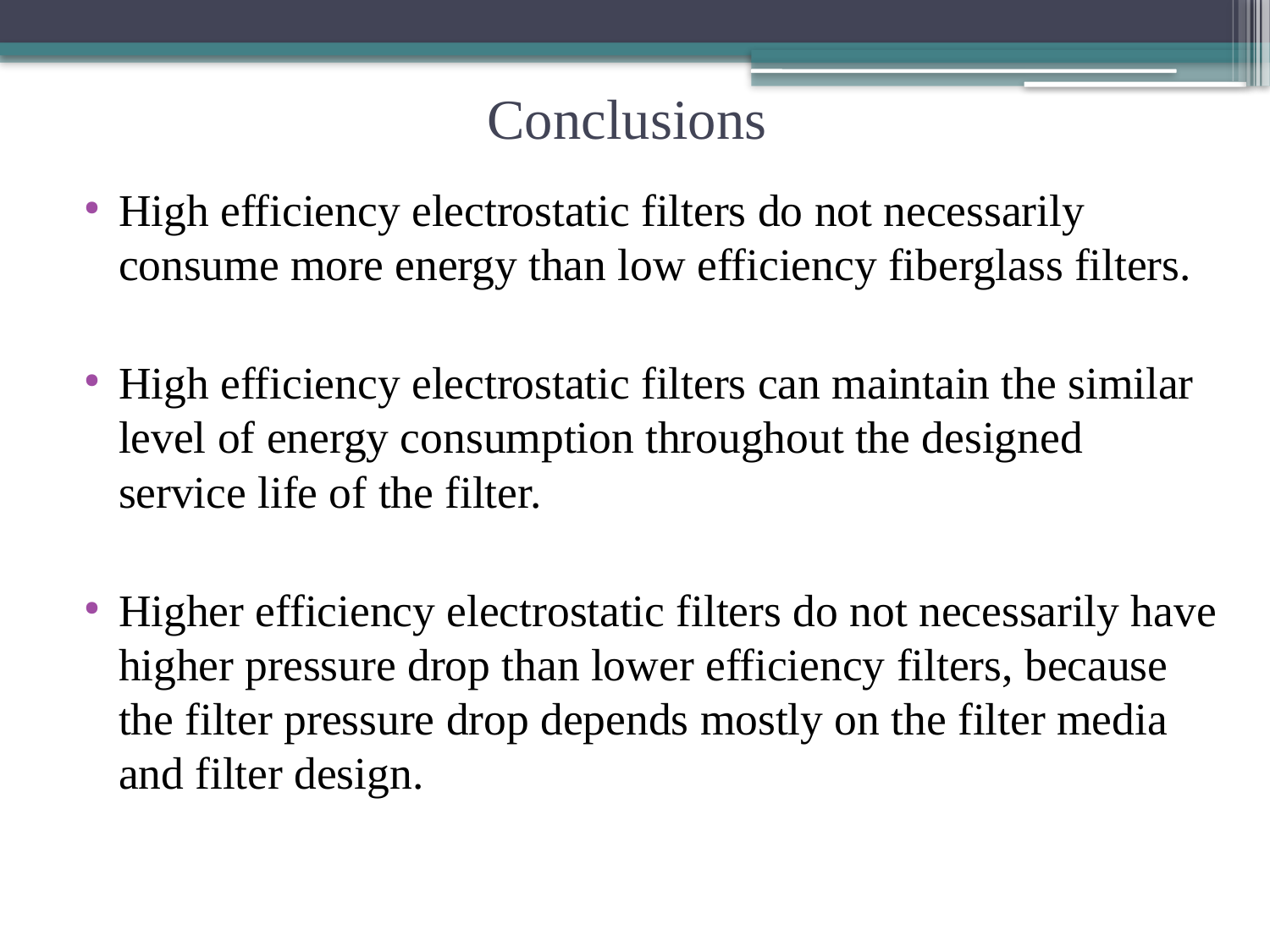

# Conclusions
High efficiency electrostatic filters do not necessarily consume more energy than low efficiency fiberglass filters.

High efficiency electrostatic filters can maintain the similar level of energy consumption throughout the designed service life of the filter.

Higher efficiency electrostatic filters do not necessarily have higher pressure drop than lower efficiency filters, because the filter pressure drop depends mostly on the filter media and filter design.